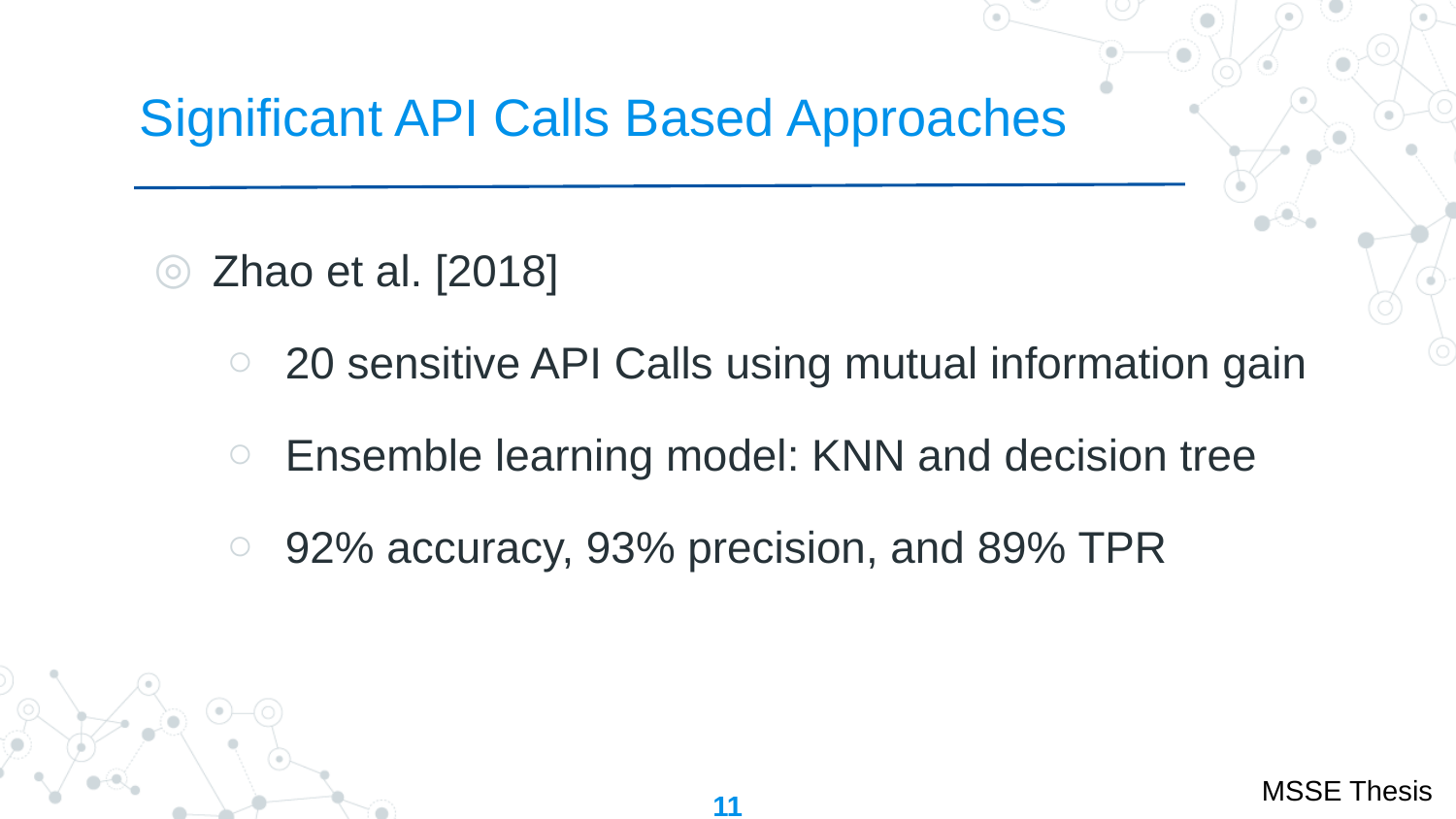

# Significant API Calls Based Approaches
Zhao et al. [2018]
20 sensitive API Calls using mutual information gain
Ensemble learning model: KNN and decision tree
92% accuracy, 93% precision, and 89% TPR

11